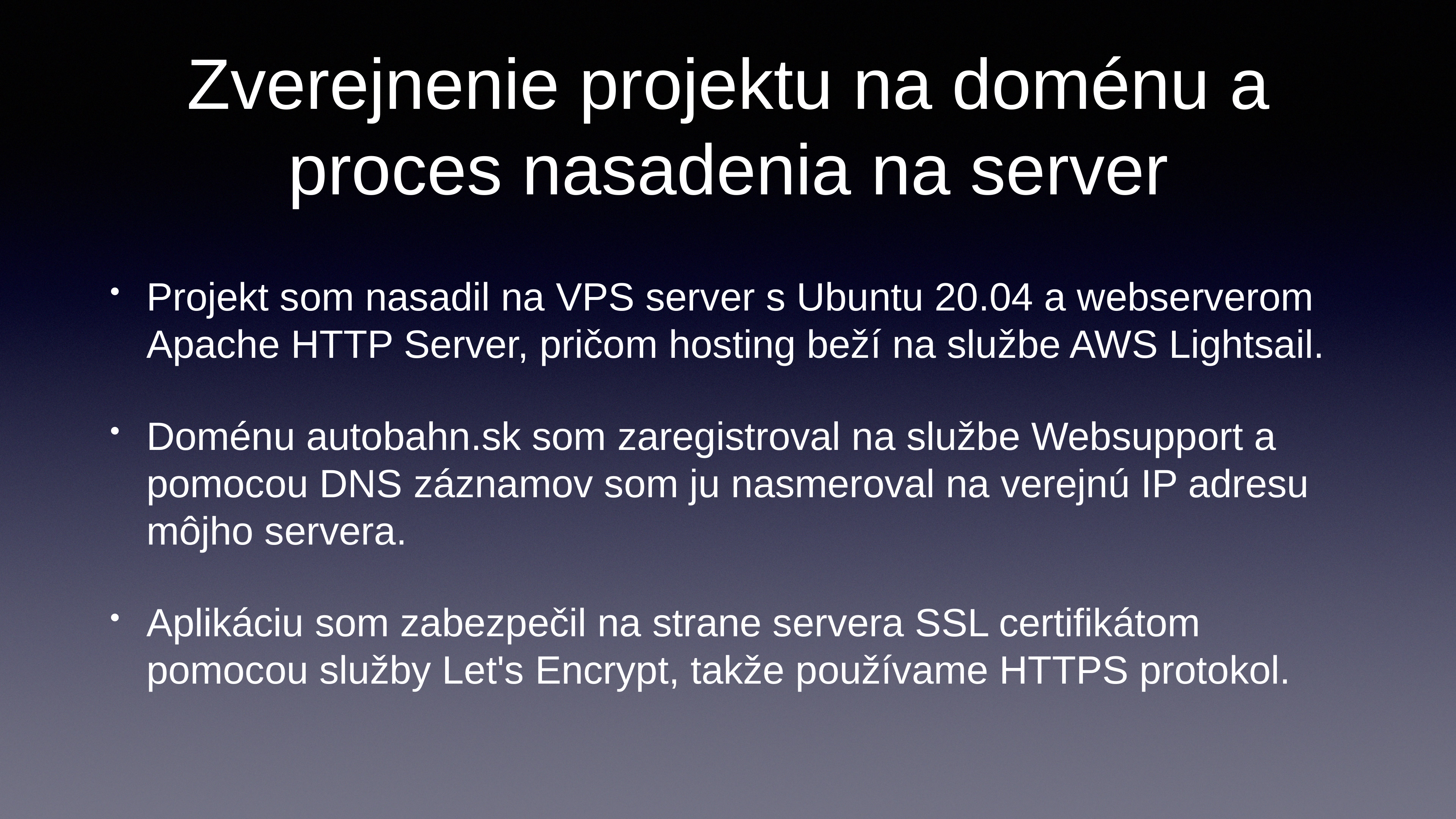

# Zverejnenie projektu na doménu a proces nasadenia na server
Projekt som nasadil na VPS server s Ubuntu 20.04 a webserverom Apache HTTP Server, pričom hosting beží na službe AWS Lightsail.
Doménu autobahn.sk som zaregistroval na službe Websupport a pomocou DNS záznamov som ju nasmeroval na verejnú IP adresu môjho servera.
Aplikáciu som zabezpečil na strane servera SSL certifikátom pomocou služby Let's Encrypt, takže používame HTTPS protokol.